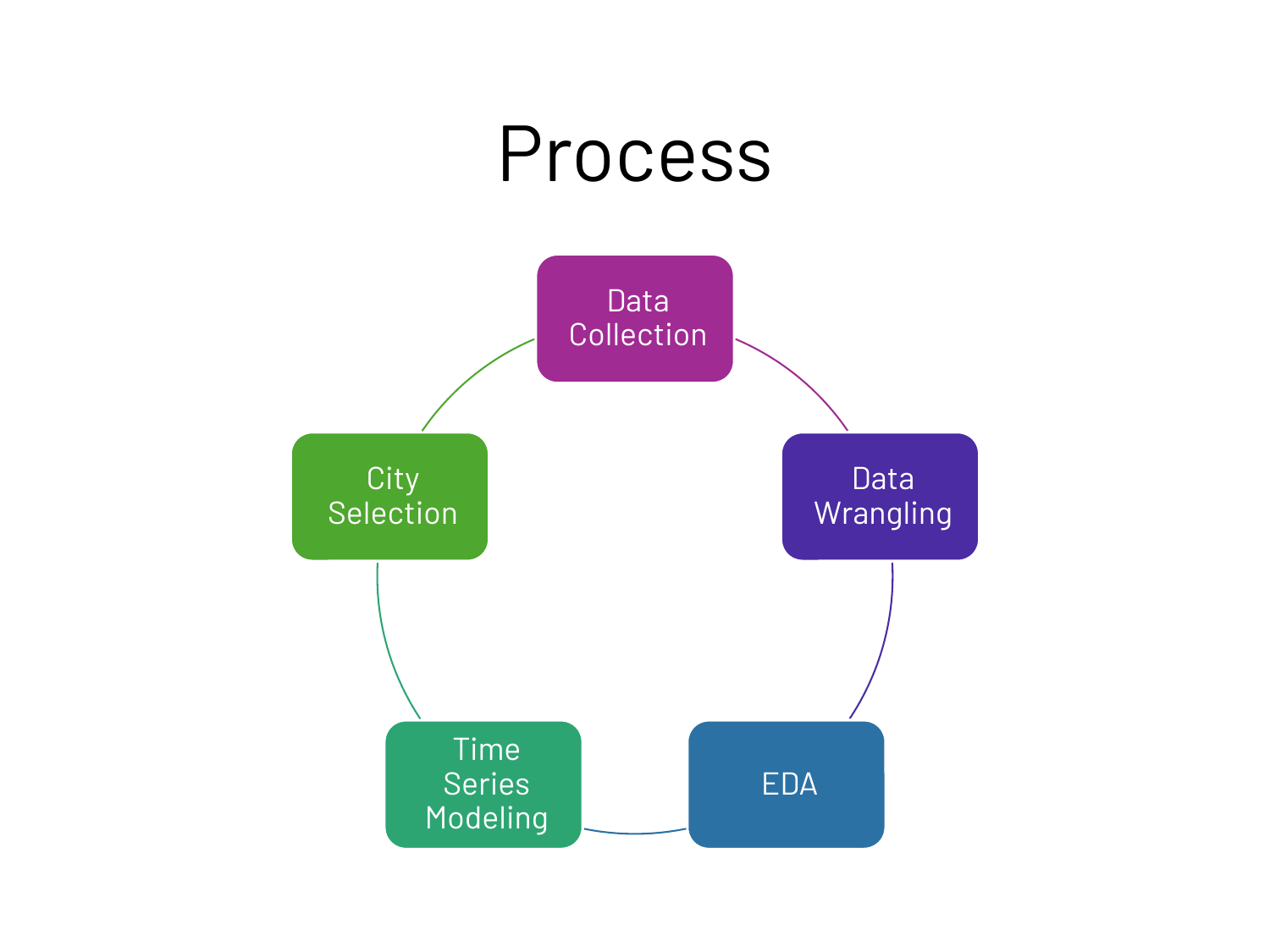

# Process
Data Collection
Data Wrangling
EDA
Time Series Modeling
City Selection